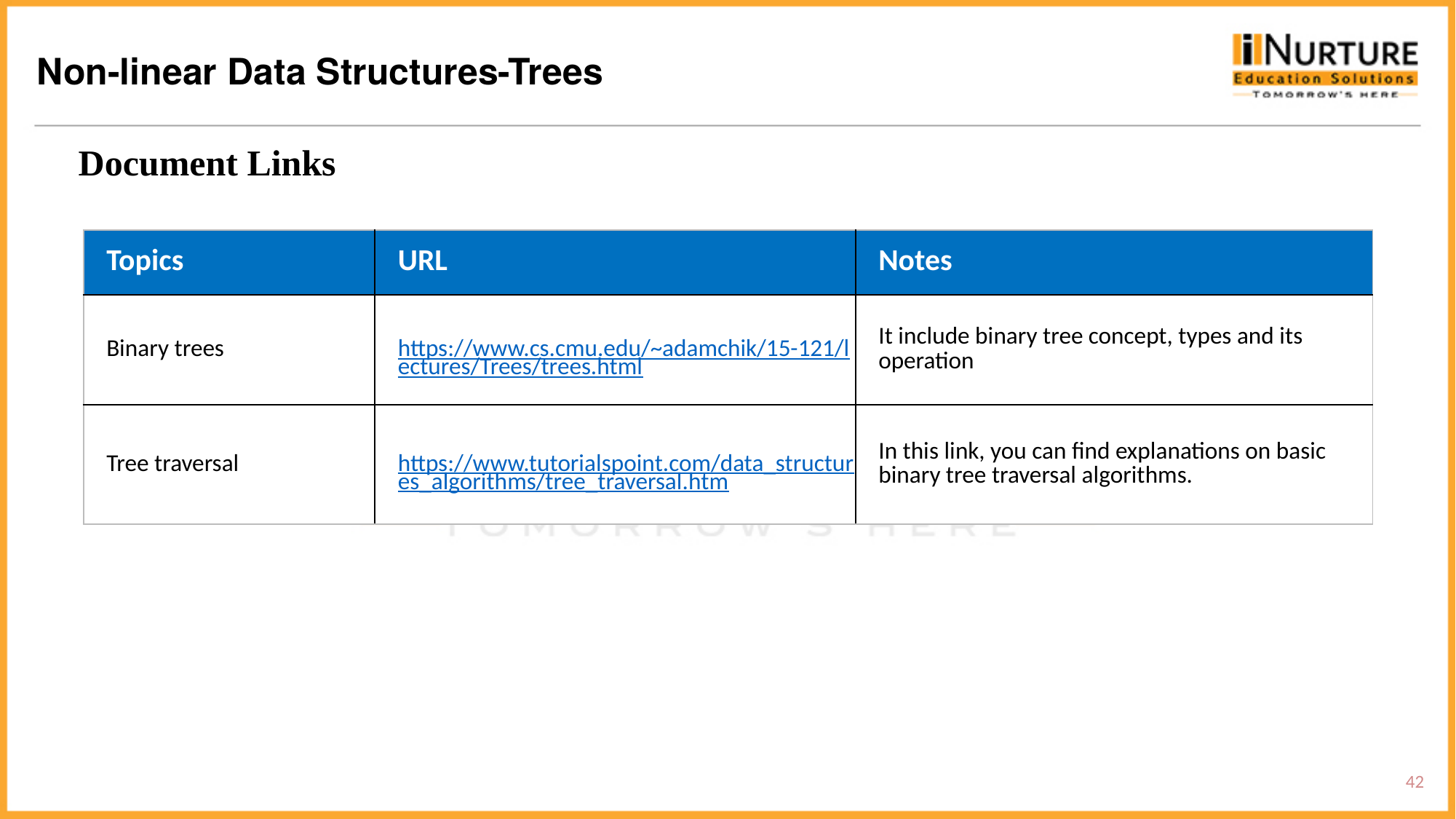

Non-linear Data Structures-Trees
Document Links
| Topics | URL | Notes |
| --- | --- | --- |
| Binary trees | https://www.cs.cmu.edu/~adamchik/15-121/lectures/Trees/trees.html | It include binary tree concept, types and its operation |
| Tree traversal | https://www.tutorialspoint.com/data\_structures\_algorithms/tree\_traversal.htm | In this link, you can find explanations on basic binary tree traversal algorithms. |
42